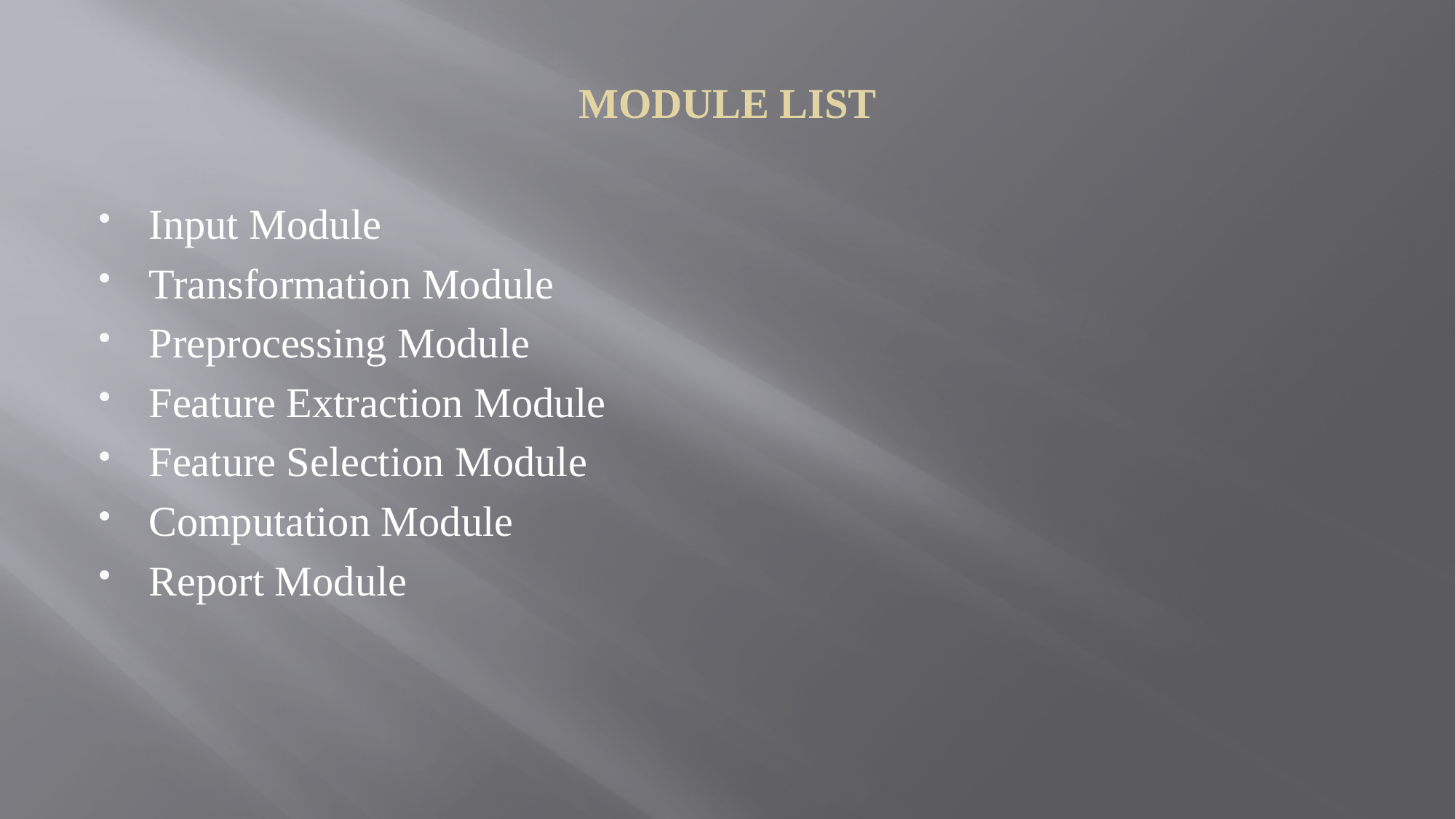

# MODULE LIST
Input Module
Transformation Module
Preprocessing Module
Feature Extraction Module
Feature Selection Module
Computation Module
Report Module